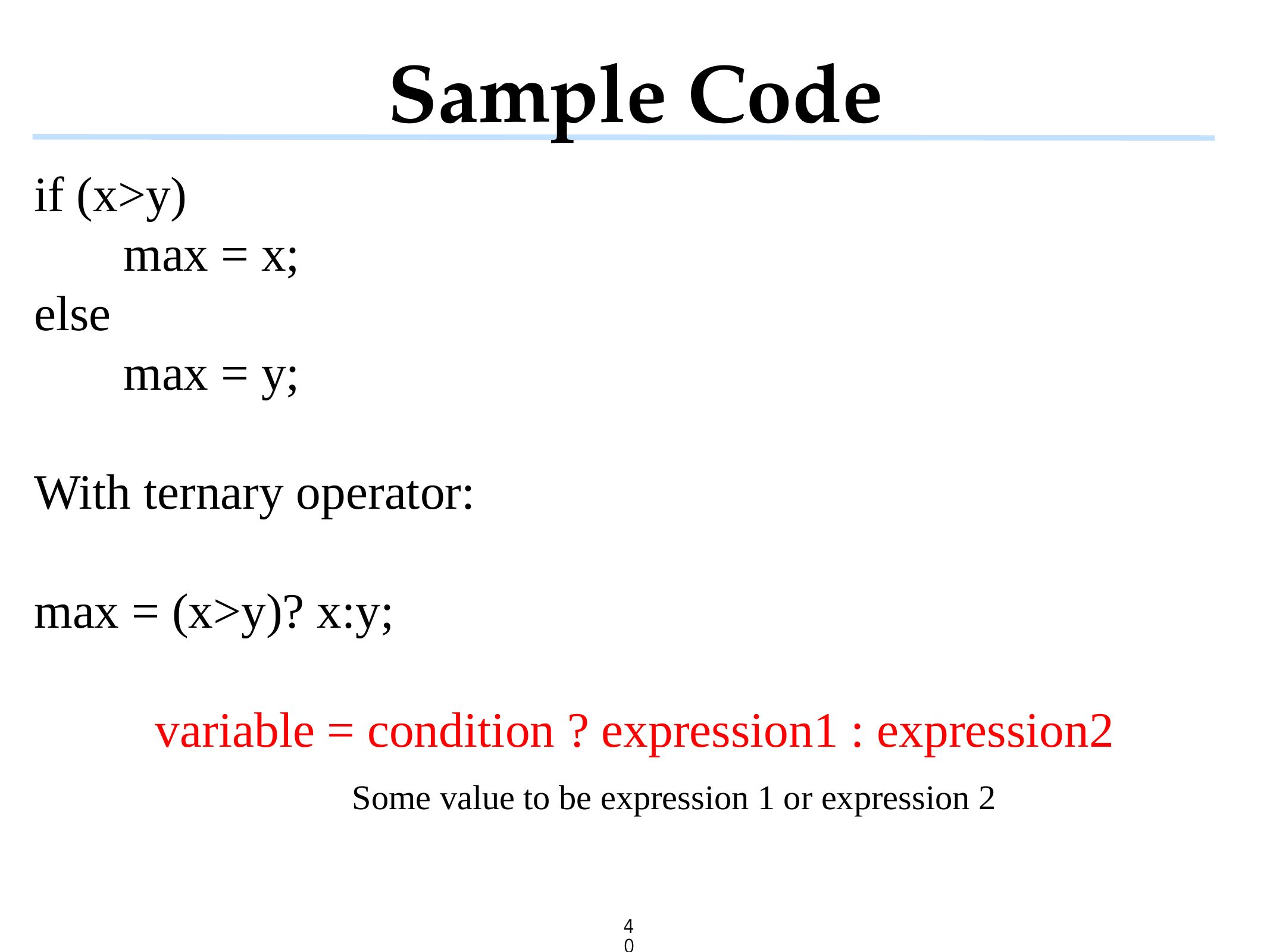

# Sample Code
if (x>y)
	max = x;
else
	max = y;

With ternary operator:

max = (x>y)? x:y;

variable = condition ? expression1 : expression2
         Some value to be expression 1 or expression 2
40